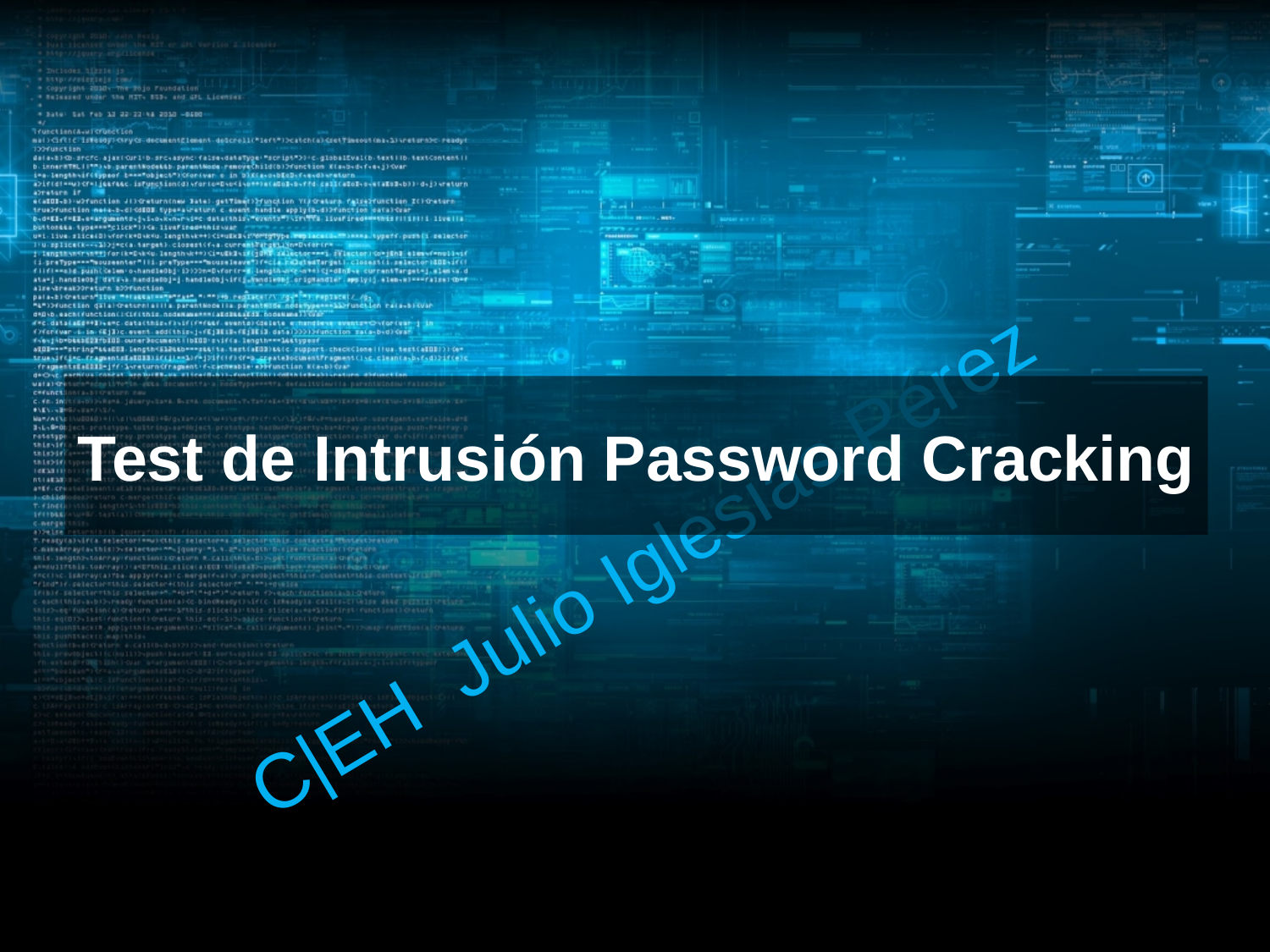

# Test de Intrusión Password Cracking
C|EH  Julio Iglesias Pérez